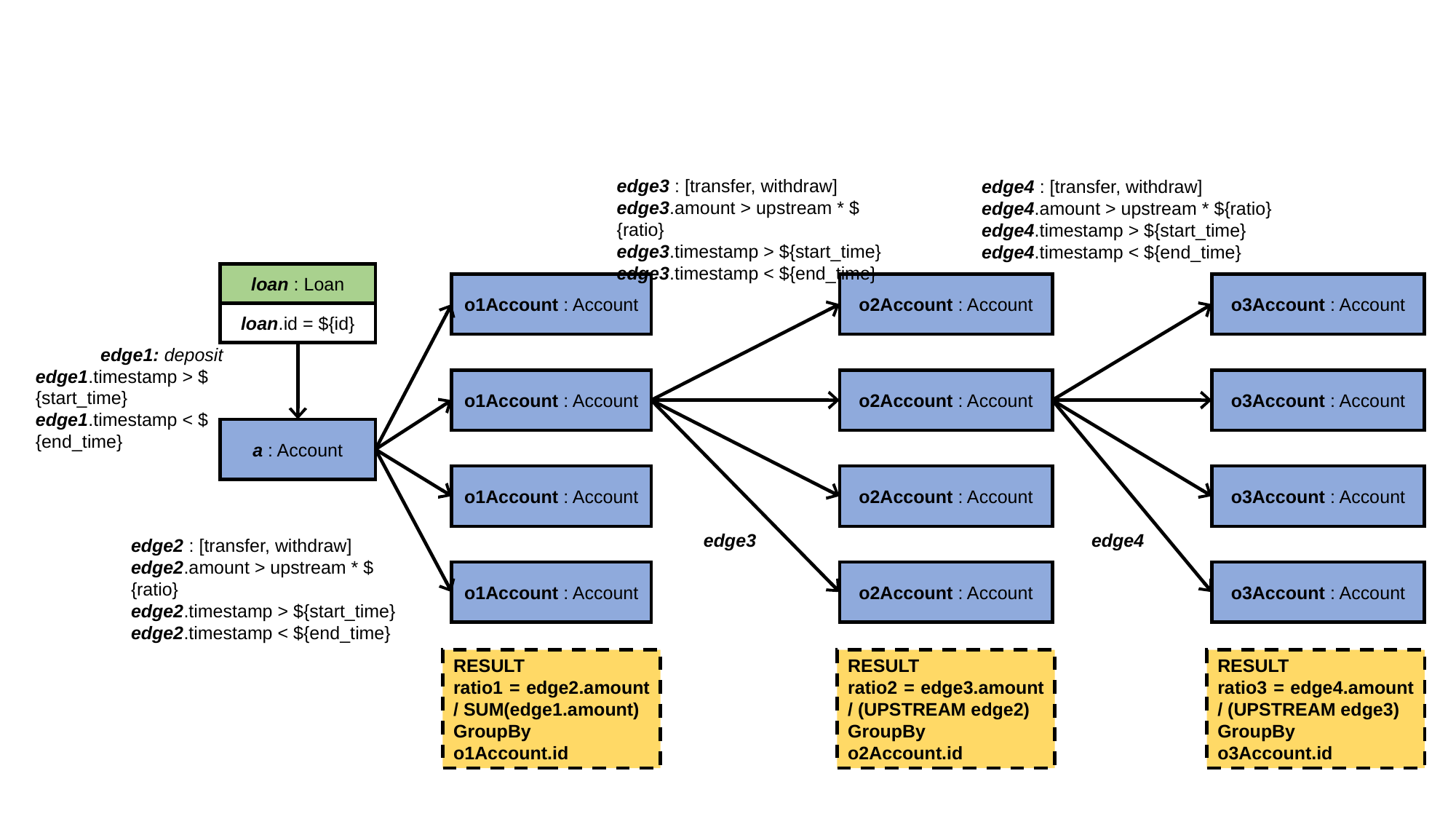

edge3 : [transfer, withdraw]
edge3.amount > upstream * ${ratio}
edge3.timestamp > ${start_time}
edge3.timestamp < ${end_time}
edge4 : [transfer, withdraw]
edge4.amount > upstream * ${ratio}
edge4.timestamp > ${start_time}
edge4.timestamp < ${end_time}
loan : Loan
loan.id = ${id}
o1Account : Account
o2Account : Account
o3Account : Account
edge1: deposit
edge1.timestamp > ${start_time}
edge1.timestamp < ${end_time}
o1Account : Account
o2Account : Account
o3Account : Account
a : Account
o1Account : Account
o2Account : Account
o3Account : Account
edge3
edge4
edge2 : [transfer, withdraw]
edge2.amount > upstream * ${ratio}
edge2.timestamp > ${start_time}
edge2.timestamp < ${end_time}
o1Account : Account
o2Account : Account
o3Account : Account
RESULT
ratio1 = edge2.amount / SUM(edge1.amount)
GroupBy o1Account.id
RESULT
ratio2 = edge3.amount / (UPSTREAM edge2)
GroupBy o2Account.id
RESULT
ratio3 = edge4.amount / (UPSTREAM edge3)
GroupBy o3Account.id